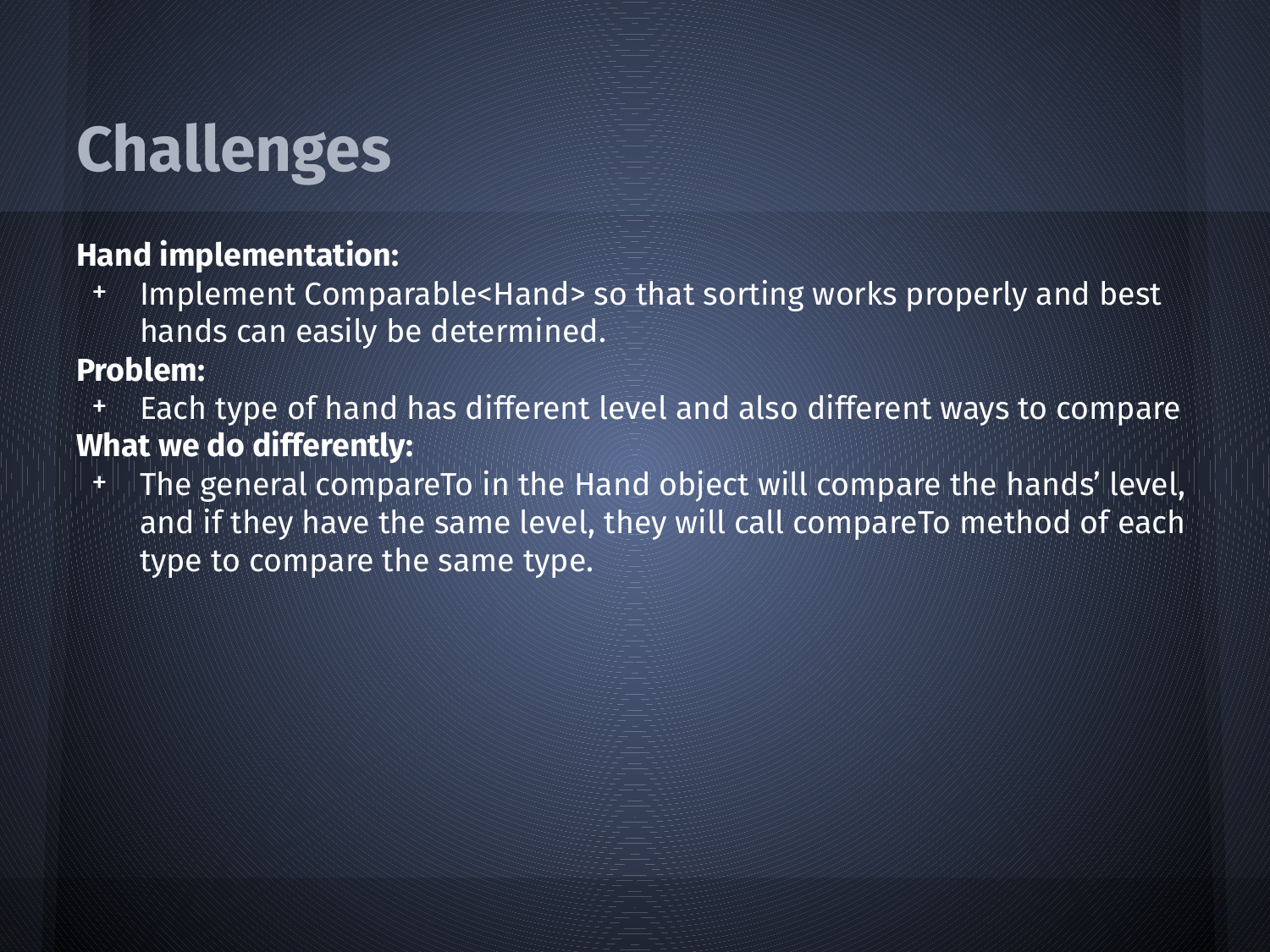

# Challenges
Hand implementation:
Implement Comparable<Hand> so that sorting works properly and best hands can easily be determined.
Problem:
Each type of hand has different level and also different ways to compare
What we do differently:
The general compareTo in the Hand object will compare the hands’ level, and if they have the same level, they will call compareTo method of each type to compare the same type.